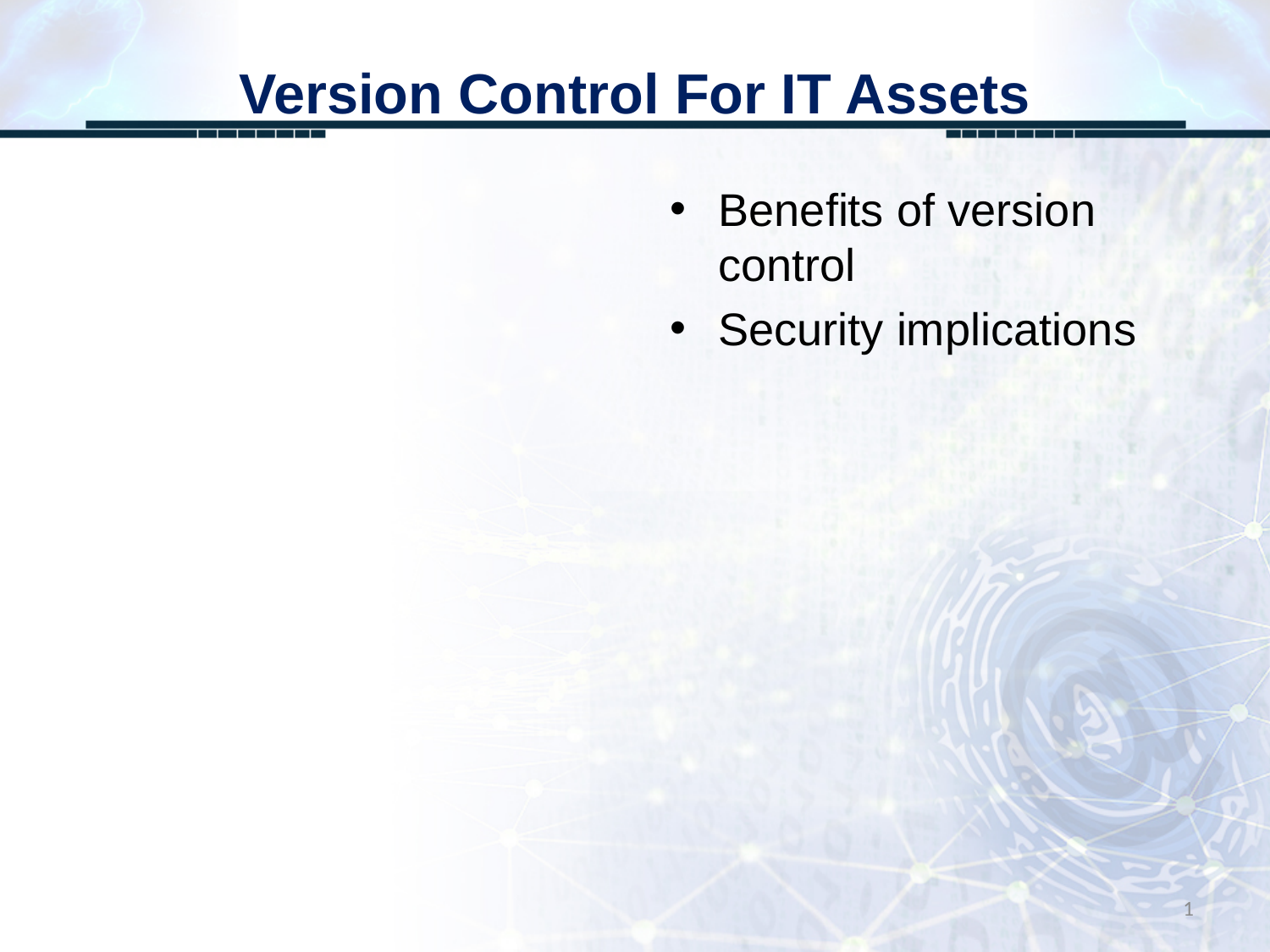

# Version Control For IT Assets
Benefits of version control
Security implications

1